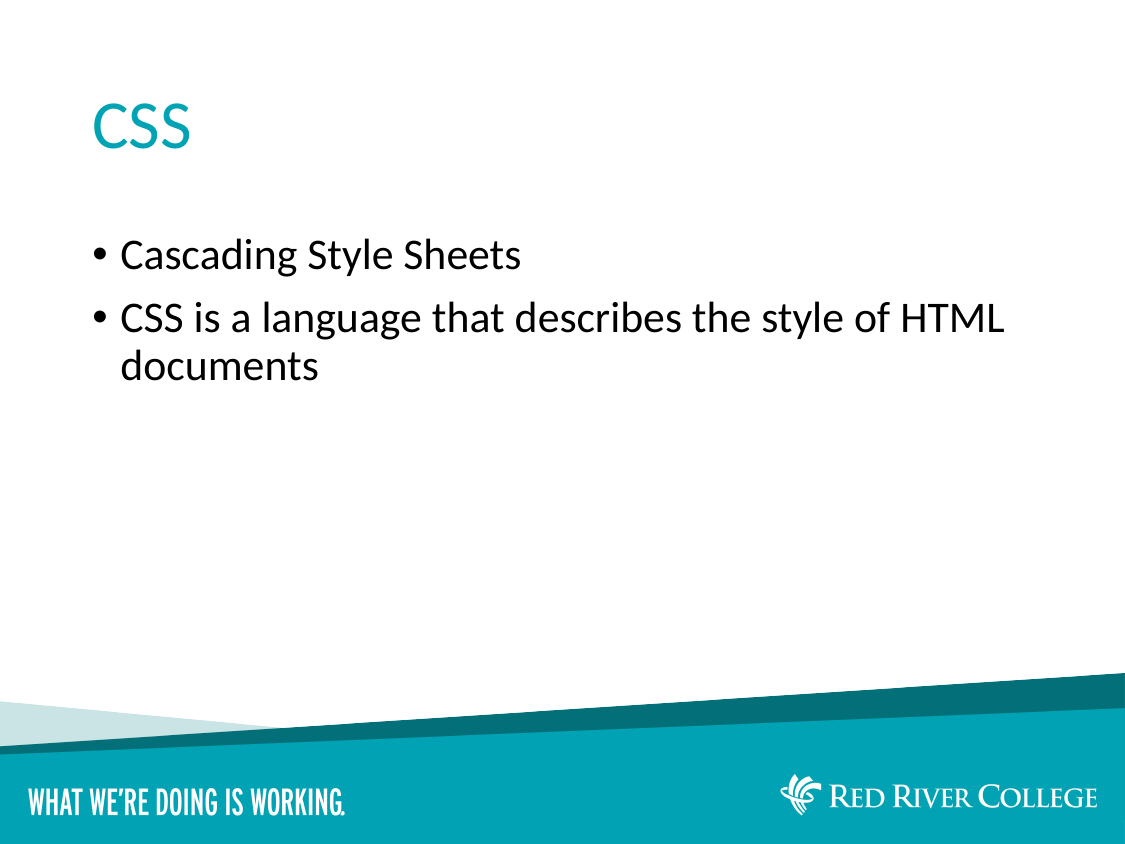

# CSS
Cascading Style Sheets
CSS is a language that describes the style of HTML documents